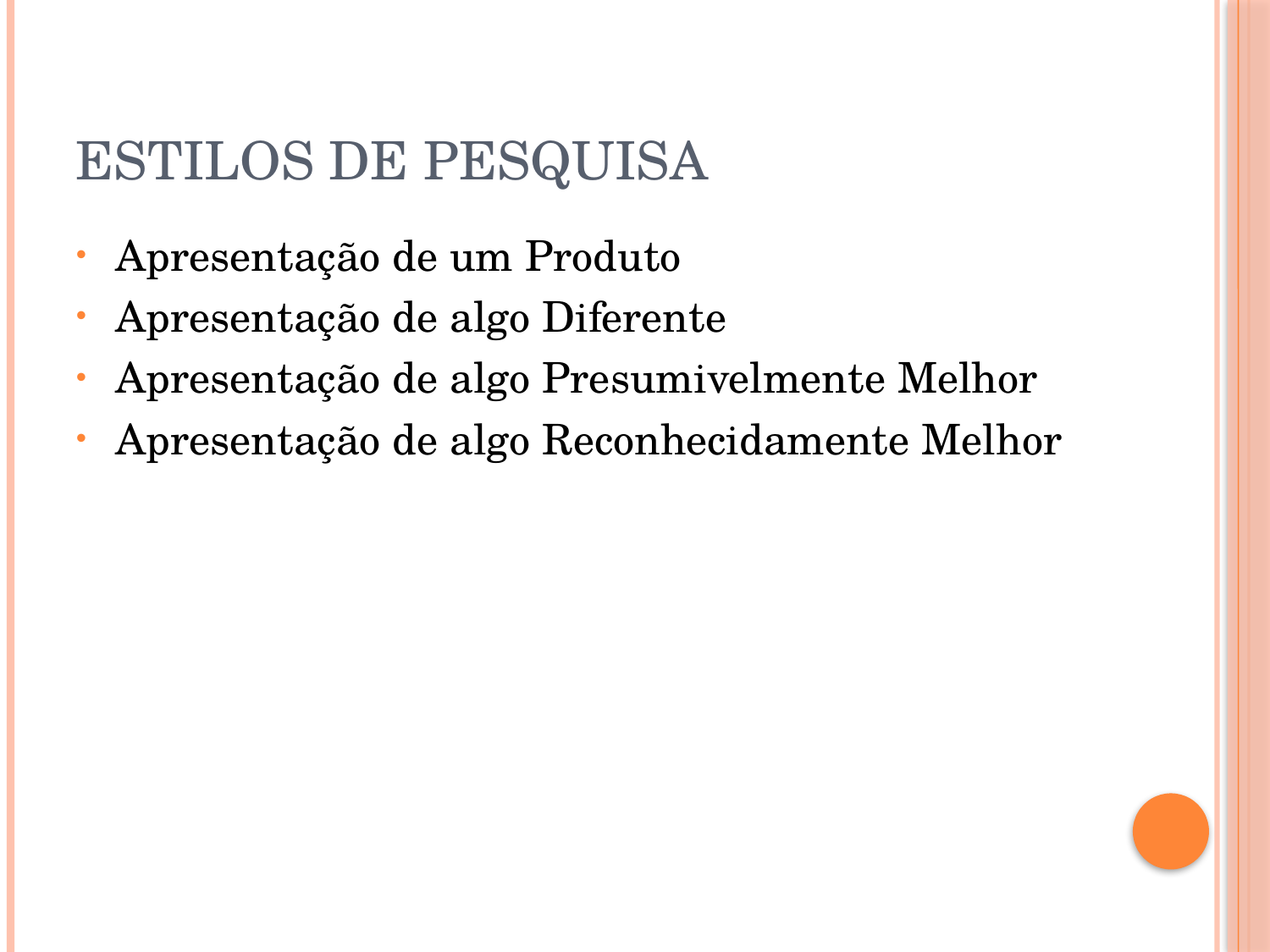

# Estilos de pesquisa
Apresentação de um Produto
Apresentação de algo Diferente
Apresentação de algo Presumivelmente Melhor
Apresentação de algo Reconhecidamente Melhor